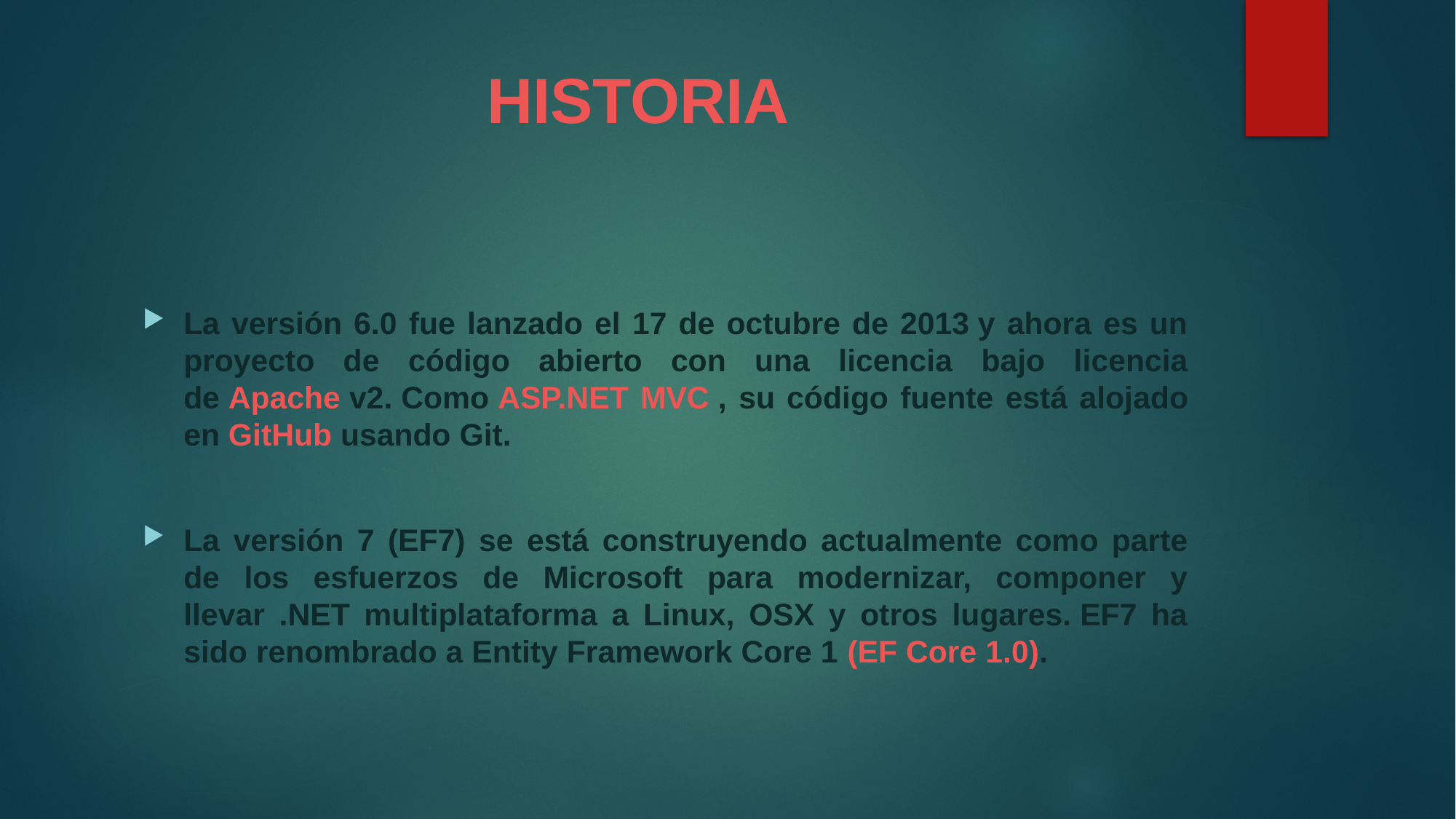

# HISTORIA

La versión 6.0 fue lanzado el 17 de octubre de 2013 y ahora es un proyecto de código abierto con una licencia bajo licencia de Apache v2. Como ASP.NET MVC , su código fuente está alojado en GitHub usando Git.

La versión 7 (EF7) se está construyendo actualmente como parte de los esfuerzos de Microsoft para modernizar, componer y llevar .NET multiplataforma a Linux, OSX y otros lugares. EF7 ha sido renombrado a Entity Framework Core 1 (EF Core 1.0).